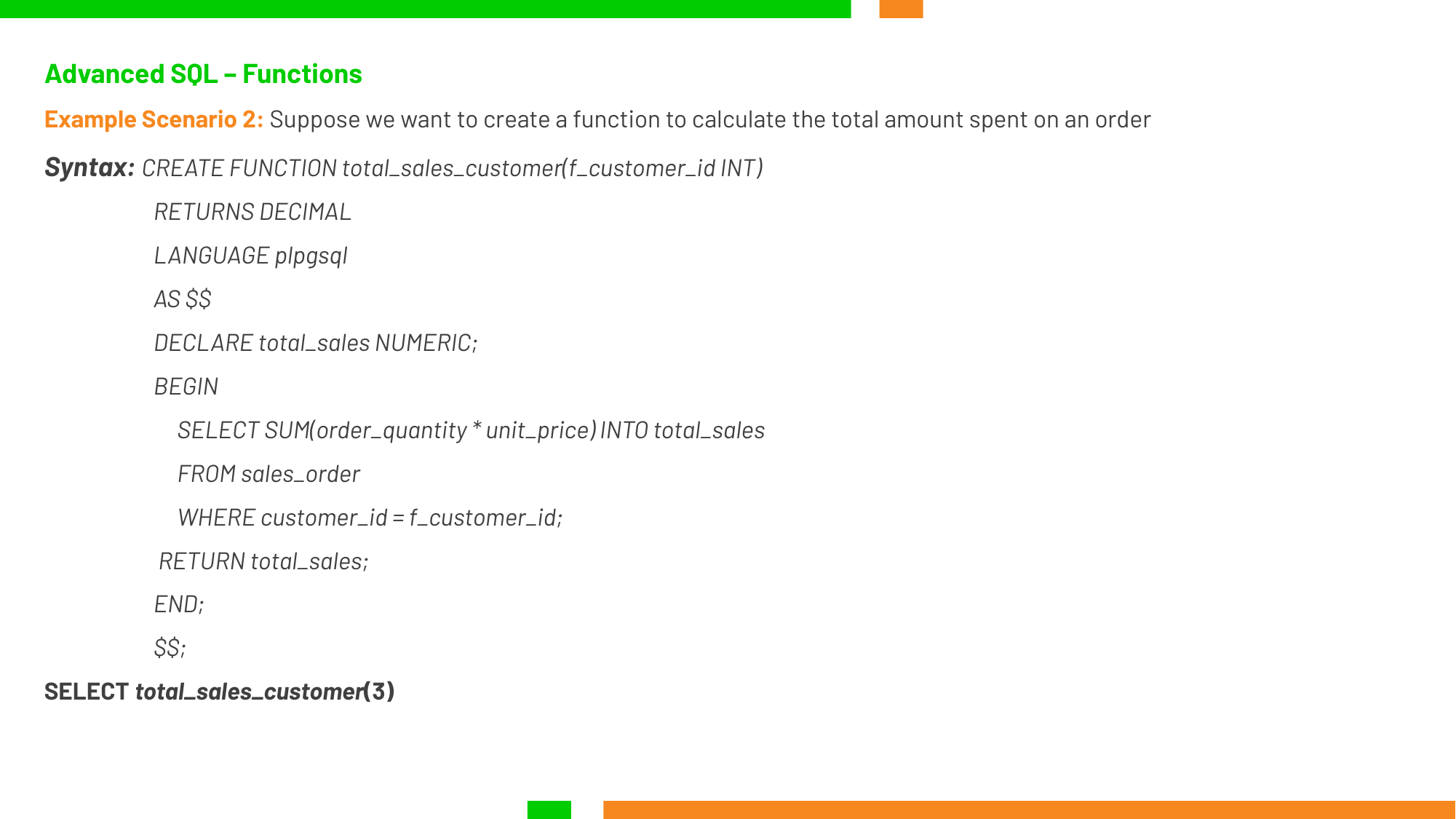

Advanced SQL – Functions
Example Scenario 2: Suppose we want to create a function to calculate the total amount spent on an order
Syntax: CREATE FUNCTION total_sales_customer(f_customer_id INT)
	RETURNS DECIMAL
	LANGUAGE plpgsql
	AS $$
	DECLARE total_sales NUMERIC;
	BEGIN
    	     SELECT SUM(order_quantity * unit_price) INTO total_sales
    	     FROM sales_order
    	     WHERE customer_id = f_customer_id;
   	 RETURN total_sales;
	END;
	$$;
SELECT total_sales_customer(3)